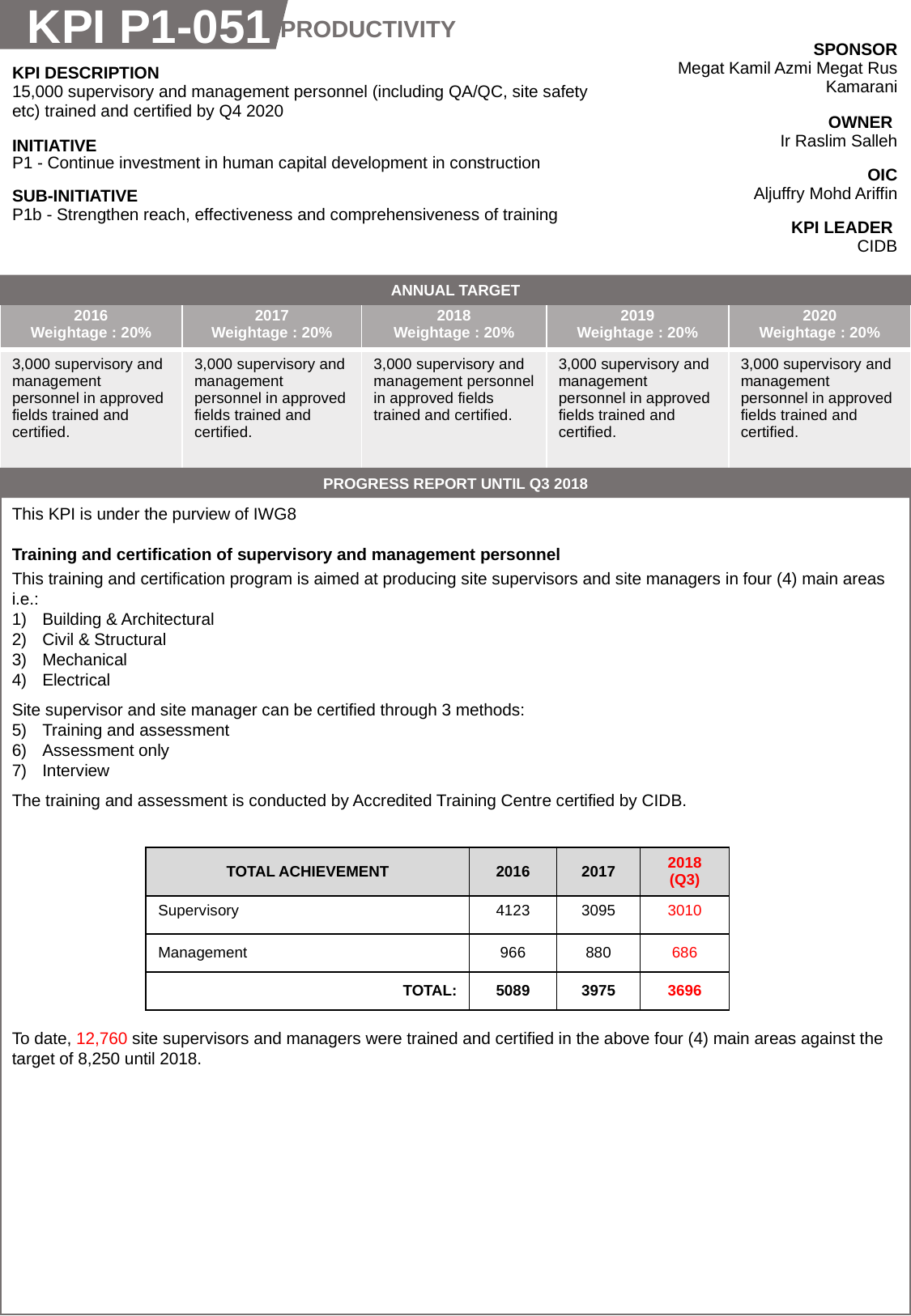

KPI P1-051
PRODUCTIVITY
| SPONSOR Megat Kamil Azmi Megat Rus Kamarani |
| --- |
| OWNER Ir Raslim Salleh |
| OIC Aljuffry Mohd Ariffin |
| KPI LEADER CIDB |
| KPI DESCRIPTION 15,000 supervisory and management personnel (including QA/QC, site safety etc) trained and certified by Q4 2020 |
| --- |
| INITIATIVE P1 - Continue investment in human capital development in construction |
| SUB-INITIATIVE P1b - Strengthen reach, effectiveness and comprehensiveness of training |
ANNUAL TARGET
| 2016 Weightage : 20% | 2017 Weightage : 20% | 2018 Weightage : 20% | 2019 Weightage : 20% | 2020 Weightage : 20% |
| --- | --- | --- | --- | --- |
| 3,000 supervisory and management personnel in approved fields trained and certified. | 3,000 supervisory and management personnel in approved fields trained and certified. | 3,000 supervisory and management personnel in approved fields trained and certified. | 3,000 supervisory and management personnel in approved fields trained and certified. | 3,000 supervisory and management personnel in approved fields trained and certified. |
PROGRESS REPORT UNTIL Q3 2018

This KPI is under the purview of IWG8

Training and certification of supervisory and management personnel

This training and certification program is aimed at producing site supervisors and site managers in four (4) main areas i.e.:
Building & Architectural
Civil & Structural
Mechanical
Electrical

Site supervisor and site manager can be certified through 3 methods:
Training and assessment
Assessment only
Interview

The training and assessment is conducted by Accredited Training Centre certified by CIDB.
| TOTAL ACHIEVEMENT | 2016 | 2017 | 2018 (Q3) |
| --- | --- | --- | --- |
| Supervisory | 4123 | 3095 | 3010 |
| Management | 966 | 880 | 686 |
| TOTAL: | 5089 | 3975 | 3696 |

To date, 12,760 site supervisors and managers were trained and certified in the above four (4) main areas against the target of 8,250 until 2018.